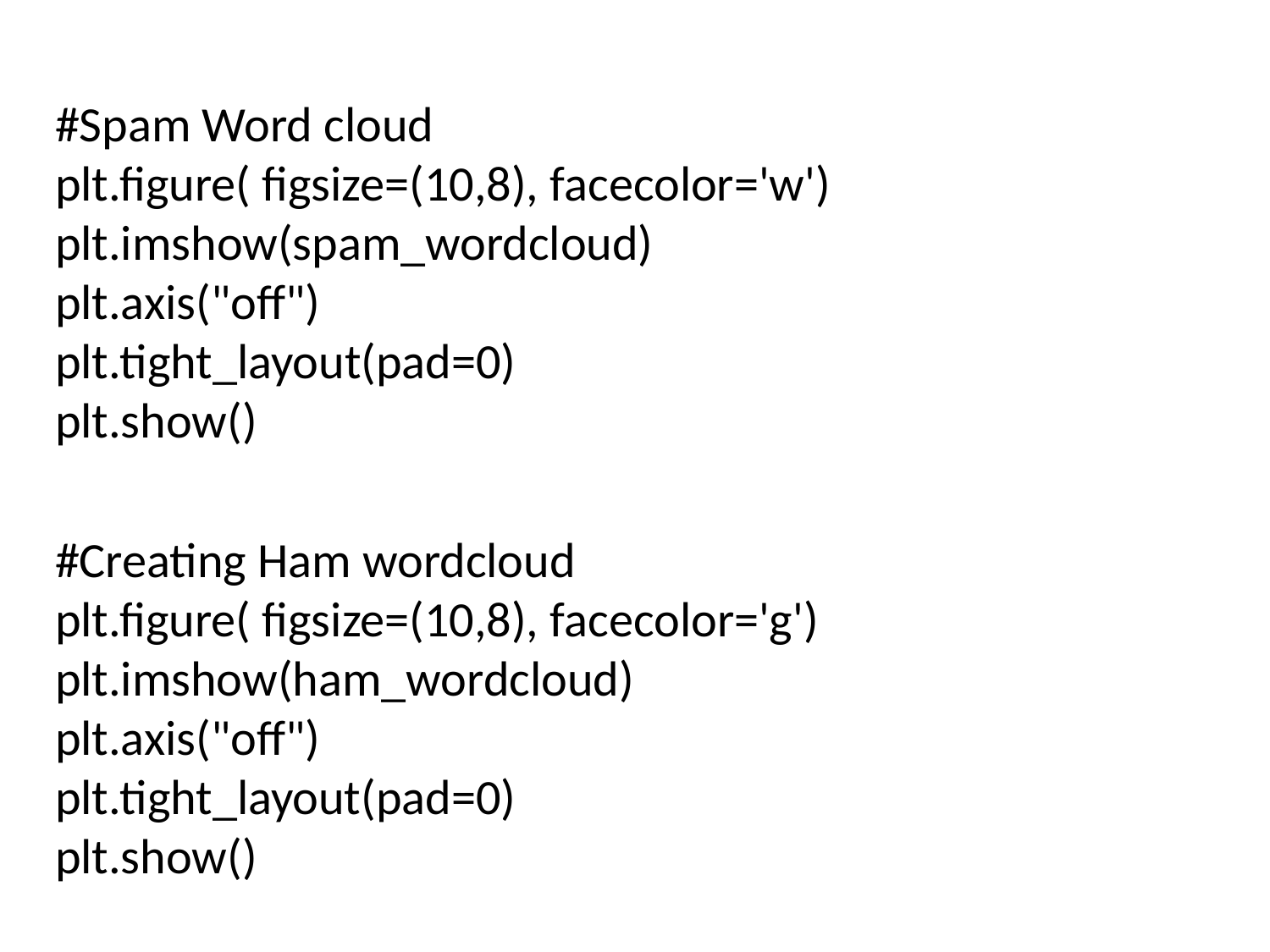

#Spam Word cloud
plt.figure( figsize=(10,8), facecolor='w')
plt.imshow(spam_wordcloud)
plt.axis("off")
plt.tight_layout(pad=0)
plt.show()
#Creating Ham wordcloud
plt.figure( figsize=(10,8), facecolor='g')
plt.imshow(ham_wordcloud)
plt.axis("off")
plt.tight_layout(pad=0)
plt.show()